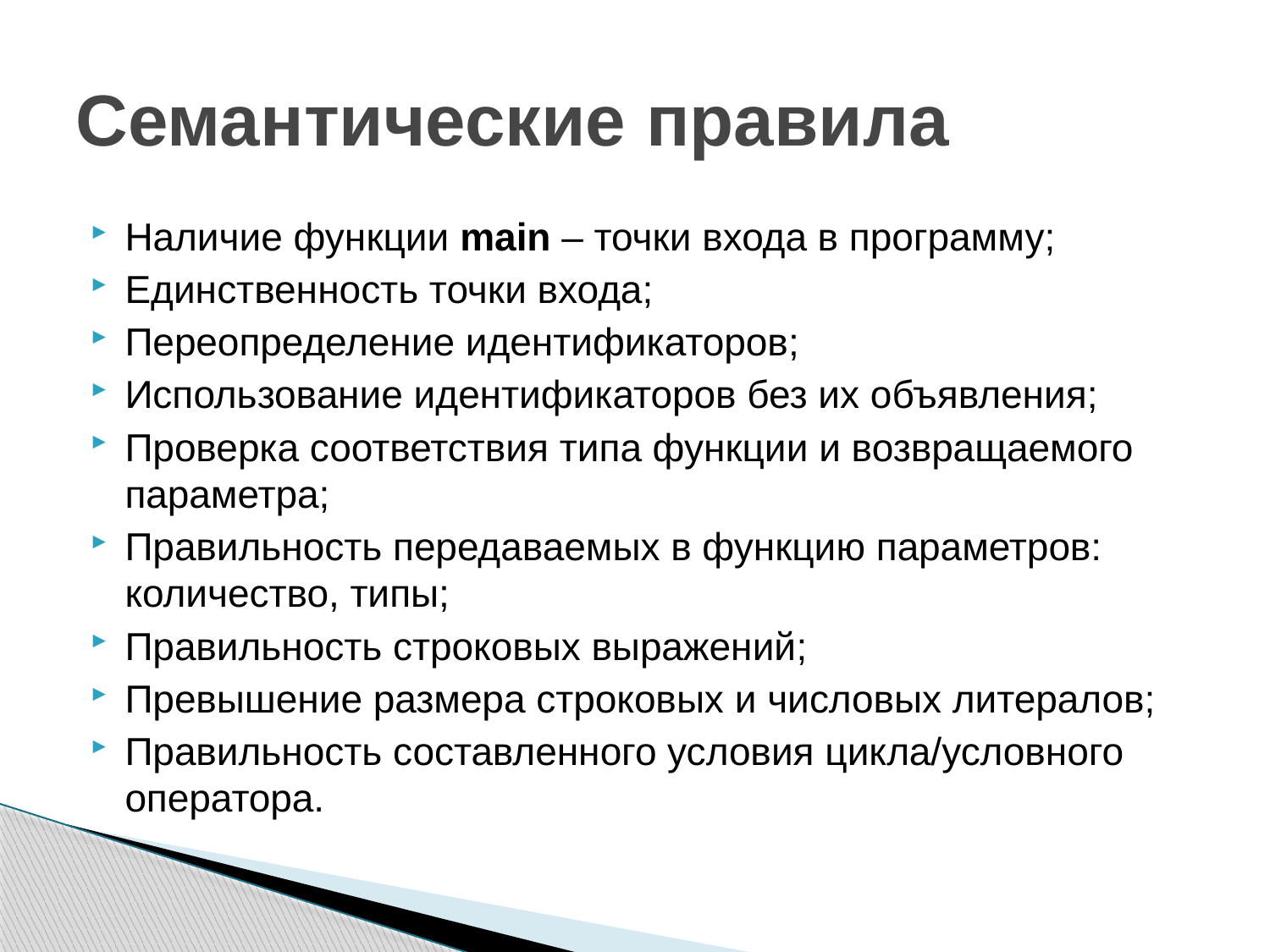

# Семантические правила
Наличие функции main – точки входа в программу;
Единственность точки входа;
Переопределение идентификаторов;
Использование идентификаторов без их объявления;
Проверка соответствия типа функции и возвращаемого параметра;
Правильность передаваемых в функцию параметров: количество, типы;
Правильность строковых выражений;
Превышение размера строковых и числовых литералов;
Правильность составленного условия цикла/условного оператора.